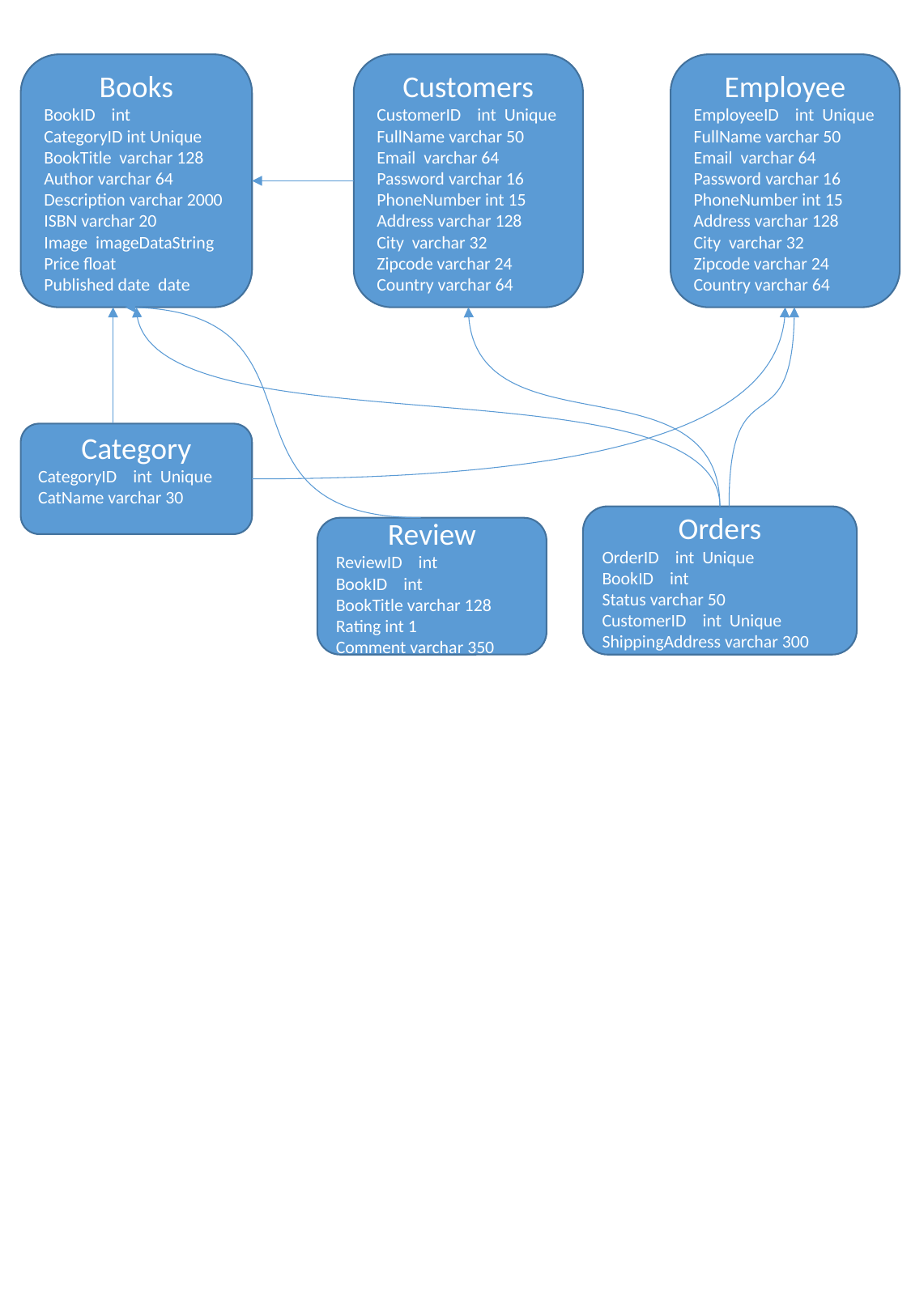

Books
BookID    int
CategoryID int Unique
BookTitle  varchar 128
Author varchar 64
Description varchar 2000
ISBN varchar 20
Image  imageDataString
Price float
Published date  date
Customers
CustomerID    int  Unique
FullName varchar 50
Email  varchar 64
Password varchar 16
PhoneNumber int 15
Address varchar 128
City  varchar 32
Zipcode varchar 24
Country varchar 64
Employee
EmployeeID    int  Unique
FullName varchar 50
Email  varchar 64
Password varchar 16
PhoneNumber int 15
Address varchar 128
City  varchar 32
Zipcode varchar 24
Country varchar 64
Category
CategoryID    int  Unique
CatName varchar 30

Orders
OrderID    int  Unique
BookID    int
Status varchar 50
CustomerID    int  Unique
ShippingAddress varchar 300
Review
ReviewID    int
BookID    int
BookTitle varchar 128 Rating int 1
Comment varchar 350